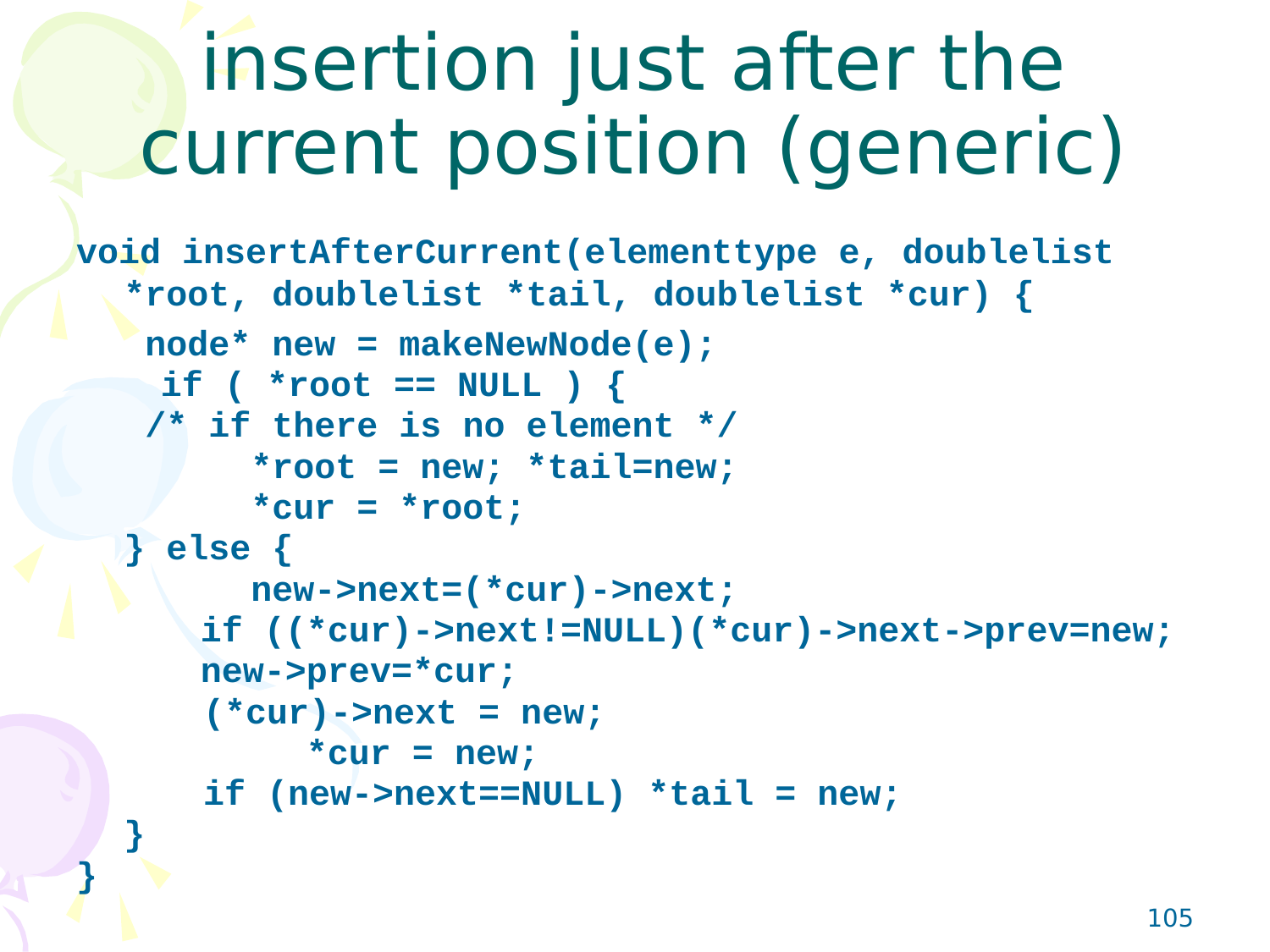

# insertion just after the current position (generic)
void insertAfterCurrent(elementtype e, doublelist *root, doublelist *tail, doublelist *cur) {
	 node* new = makeNewNode(e);
    if ( *root == NULL ) {
	 /* if there is no element */
		*root = new; *tail=new;
		*cur = *root;
	} else {
   	new->next=(*cur)->next;
	 if ((*cur)->next!=NULL)(*cur)->next->prev=new;
	 new->prev=*cur;
   (*cur)->next = new;
 		*cur = new;
   if (new->next==NULL) *tail = new;
	}
}
105